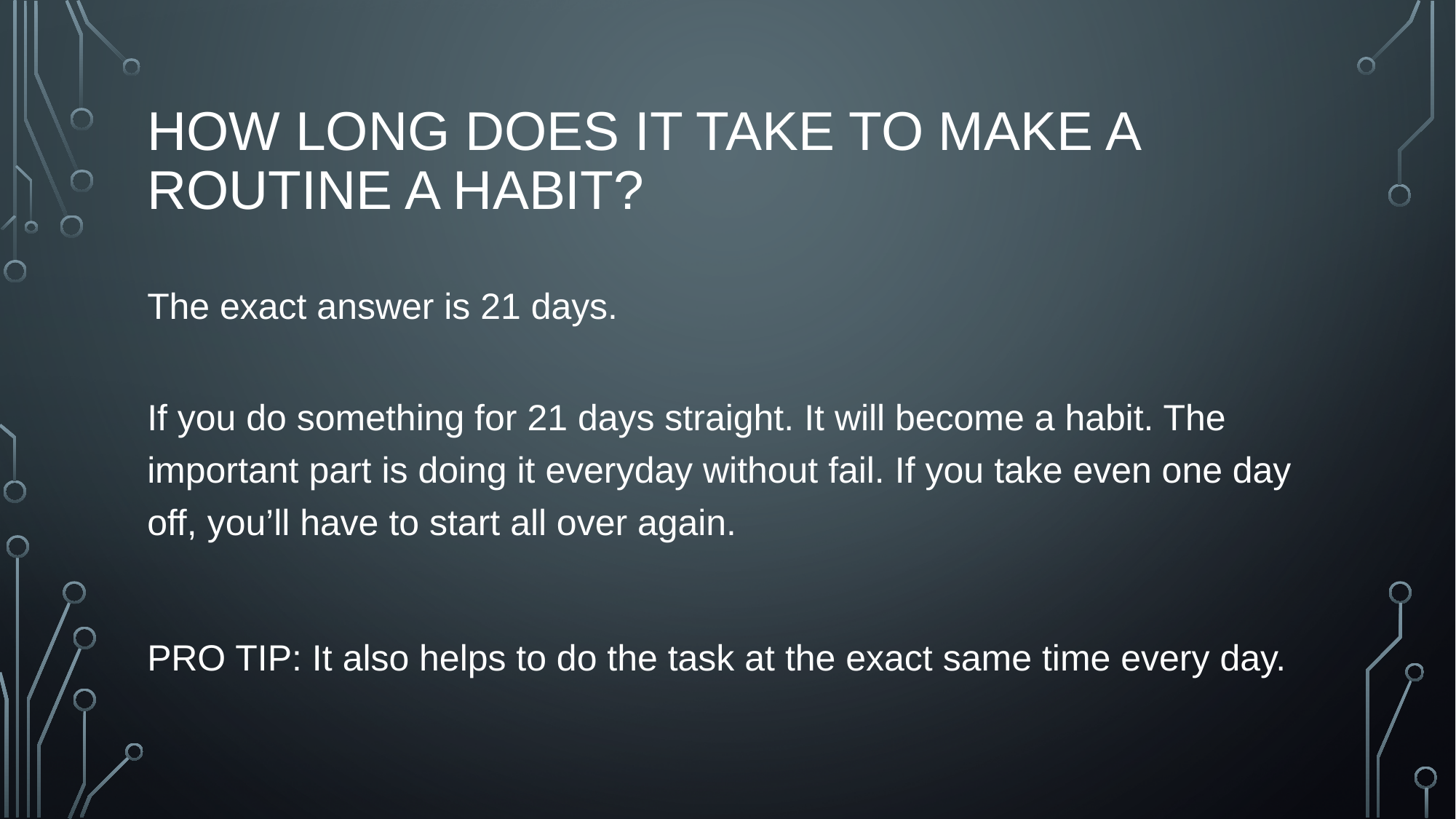

# How long does it take to make a routine a habit?
The exact answer is 21 days.
If you do something for 21 days straight. It will become a habit. The important part is doing it everyday without fail. If you take even one day off, you’ll have to start all over again.

PRO TIP: It also helps to do the task at the exact same time every day.